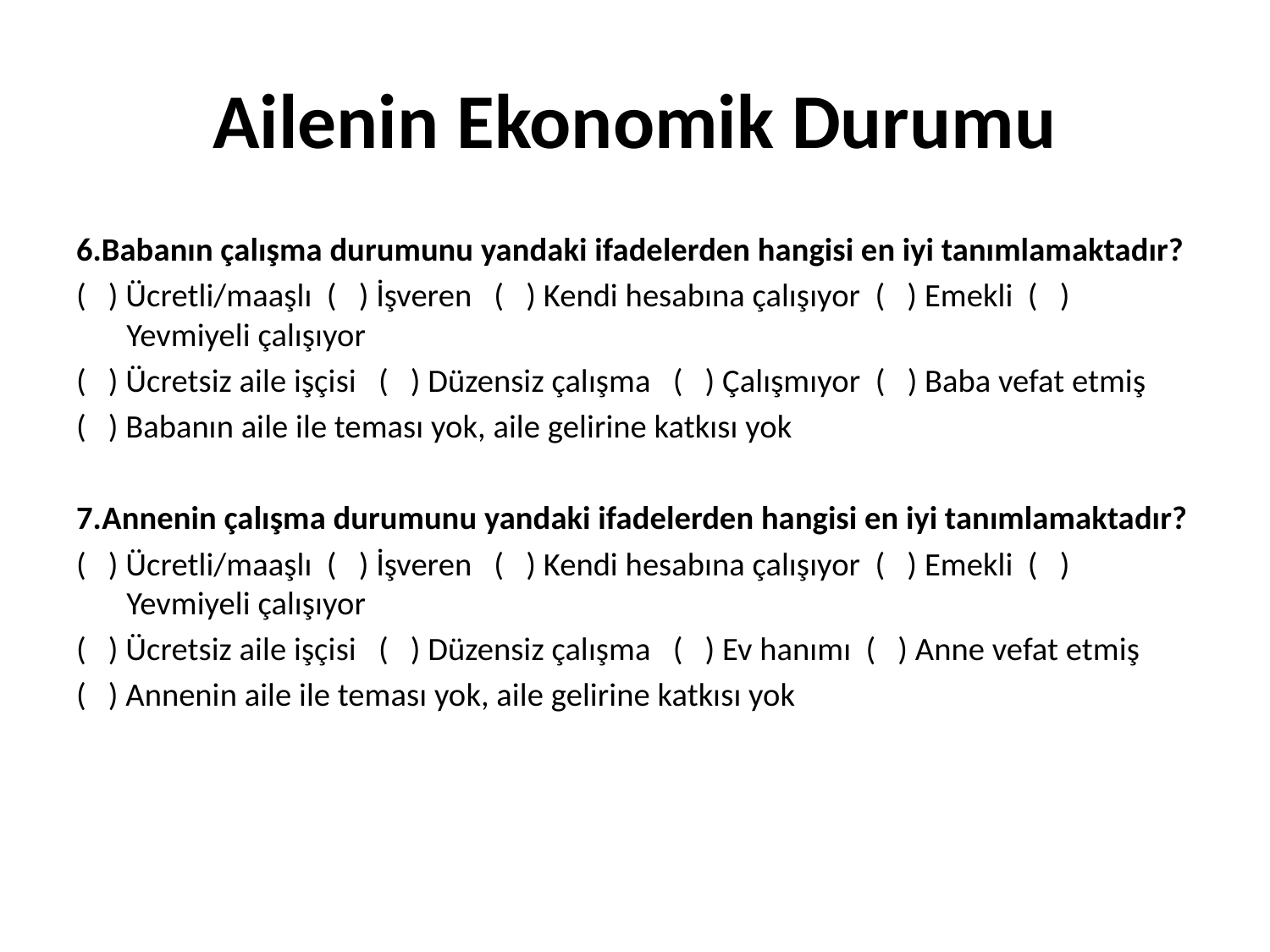

# Ailenin Ekonomik Durumu
6.Babanın çalışma durumunu yandaki ifadelerden hangisi en iyi tanımlamaktadır?
(   ) Ücretli/maaşlı  (   ) İşveren   (   ) Kendi hesabına çalışıyor  (   ) Emekli  (   ) Yevmiyeli çalışıyor
(   ) Ücretsiz aile işçisi   (   ) Düzensiz çalışma   (   ) Çalışmıyor  (   ) Baba vefat etmiş
(   ) Babanın aile ile teması yok, aile gelirine katkısı yok

7.Annenin çalışma durumunu yandaki ifadelerden hangisi en iyi tanımlamaktadır?
(   ) Ücretli/maaşlı  (   ) İşveren   (   ) Kendi hesabına çalışıyor  (   ) Emekli  (   ) Yevmiyeli çalışıyor
(   ) Ücretsiz aile işçisi   (   ) Düzensiz çalışma   (   ) Ev hanımı  (   ) Anne vefat etmiş
(   ) Annenin aile ile teması yok, aile gelirine katkısı yok